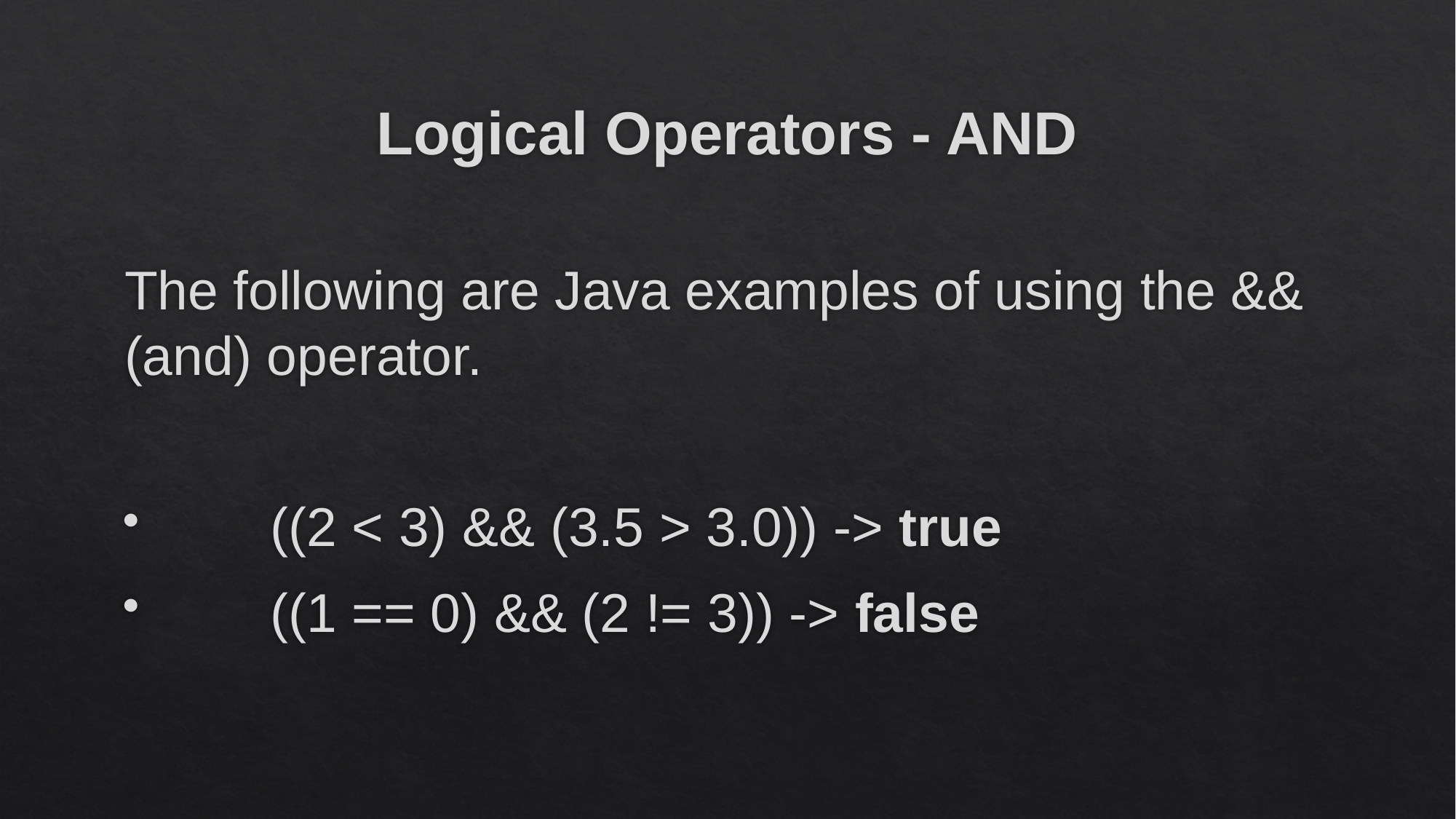

# Logical Operators - AND
The following are Java examples of using the && (and) operator.

	((2 < 3) && (3.5 > 3.0)) -> true
	((1 == 0) && (2 != 3)) -> false